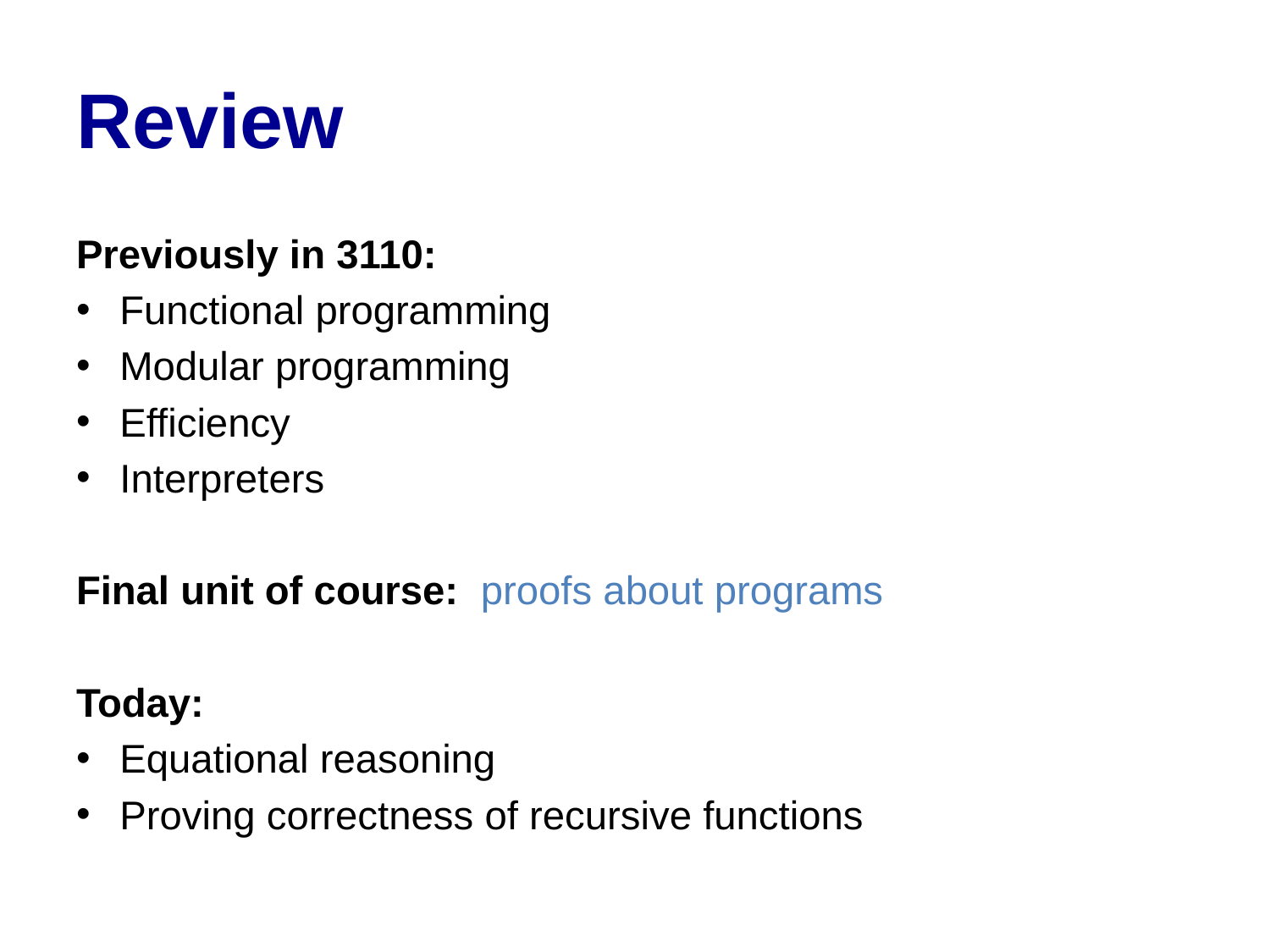

# Review
Previously in 3110:
Functional programming
Modular programming
Efficiency
Interpreters

Final unit of course:  proofs about programs

Today:
Equational reasoning
Proving correctness of recursive functions